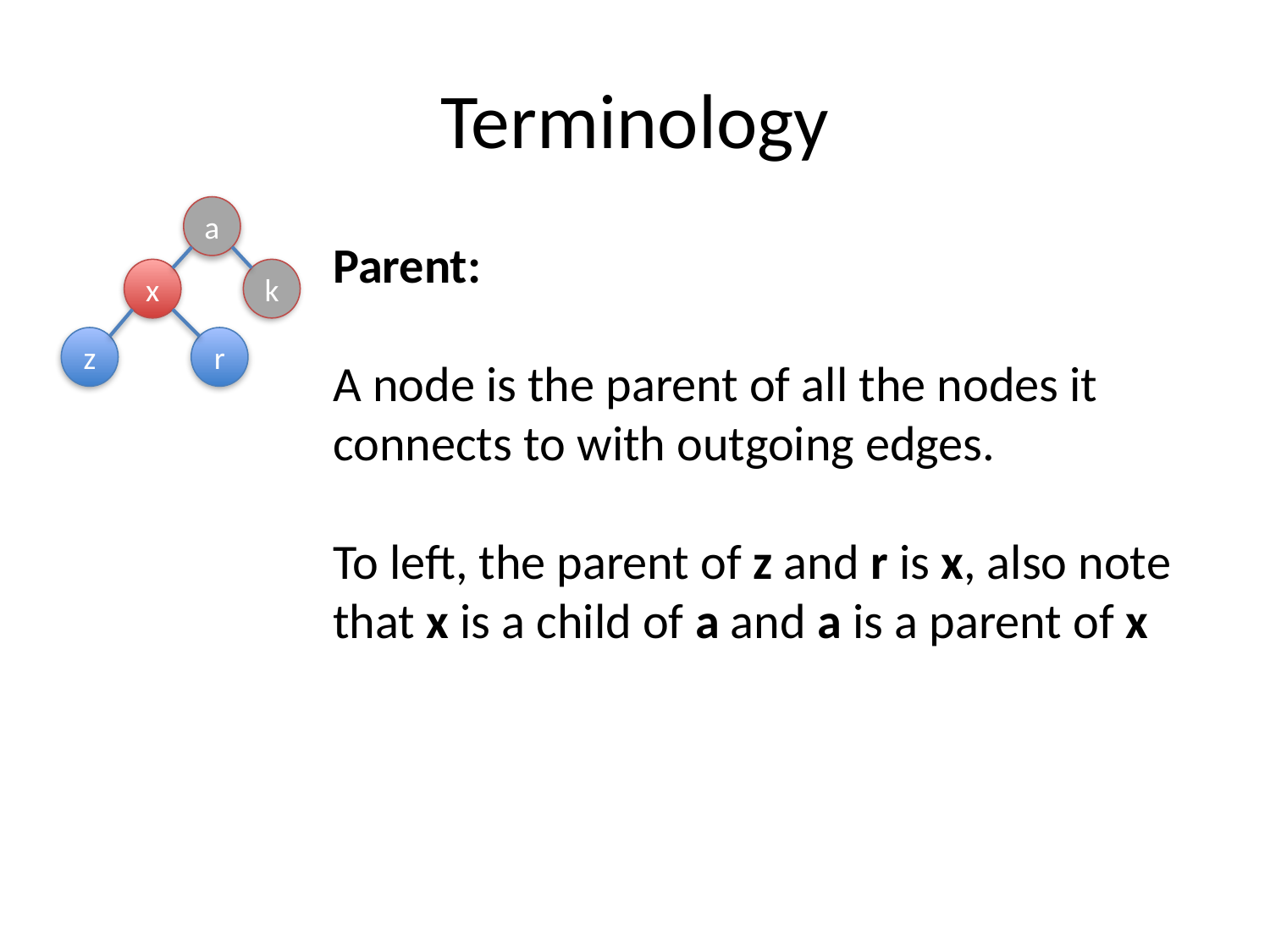

# Terminology
a
Parent:

A node is the parent of all the nodes it connects to with outgoing edges.

To left, the parent of z and r is x, also note that x is a child of a and a is a parent of x
x
k
z
r